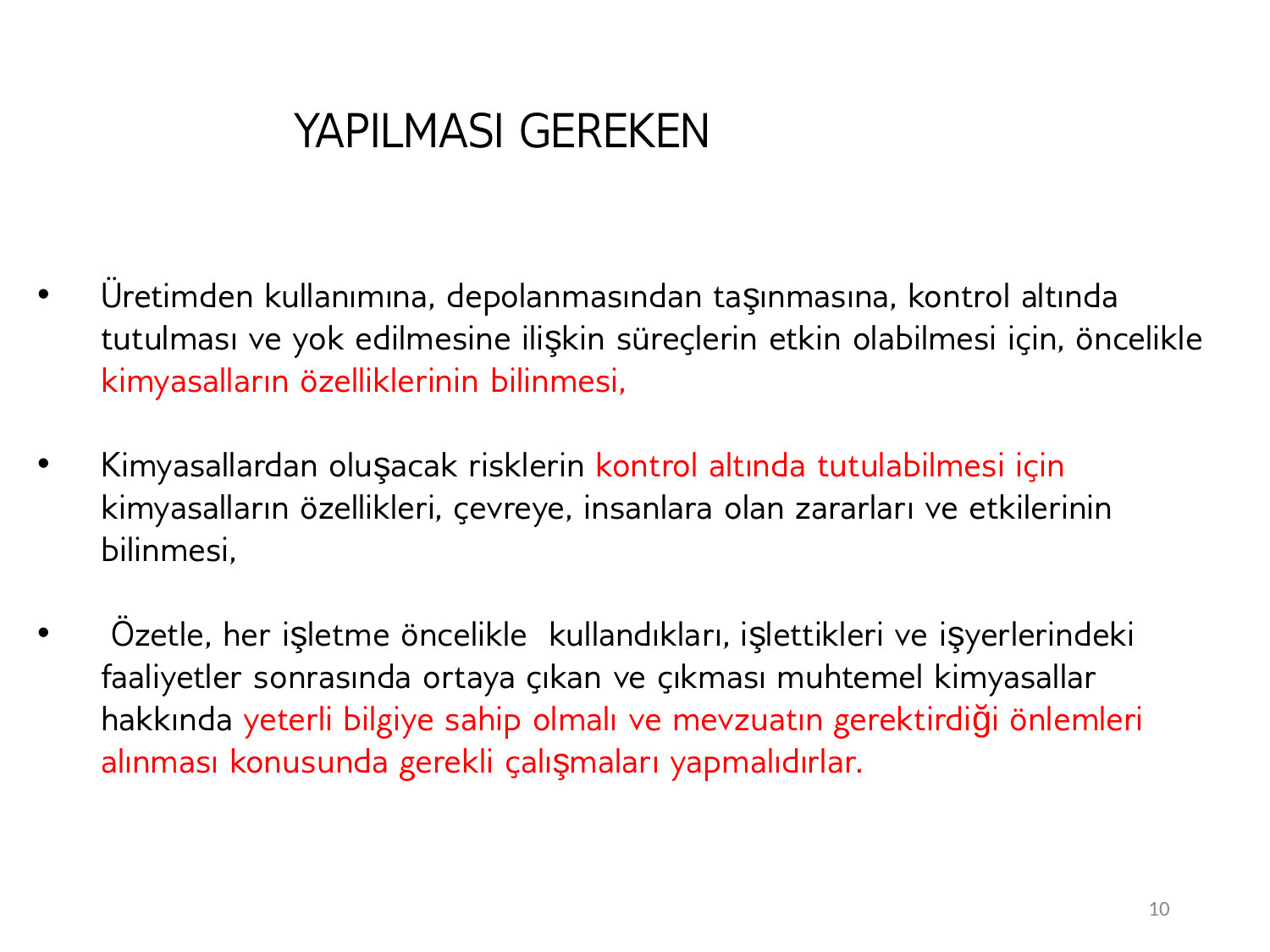

YAPILMASI GEREKEN
Üretimden kullanımına, depolanmasından taşınmasına, kontrol altında tutulması ve yok edilmesine ilişkin süreçlerin etkin olabilmesi için, öncelikle kimyasalların özelliklerinin bilinmesi,

Kimyasallardan oluşacak risklerin kontrol altında tutulabilmesi için kimyasalların özellikleri, çevreye, insanlara olan zararları ve etkilerinin bilinmesi,

 Özetle, her işletme öncelikle  kullandıkları, işlettikleri ve işyerlerindeki faaliyetler sonrasında ortaya çıkan ve çıkması muhtemel kimyasallar hakkında yeterli bilgiye sahip olmalı ve mevzuatın gerektirdiği önlemleri alınması konusunda gerekli çalışmaları yapmalıdırlar.
10